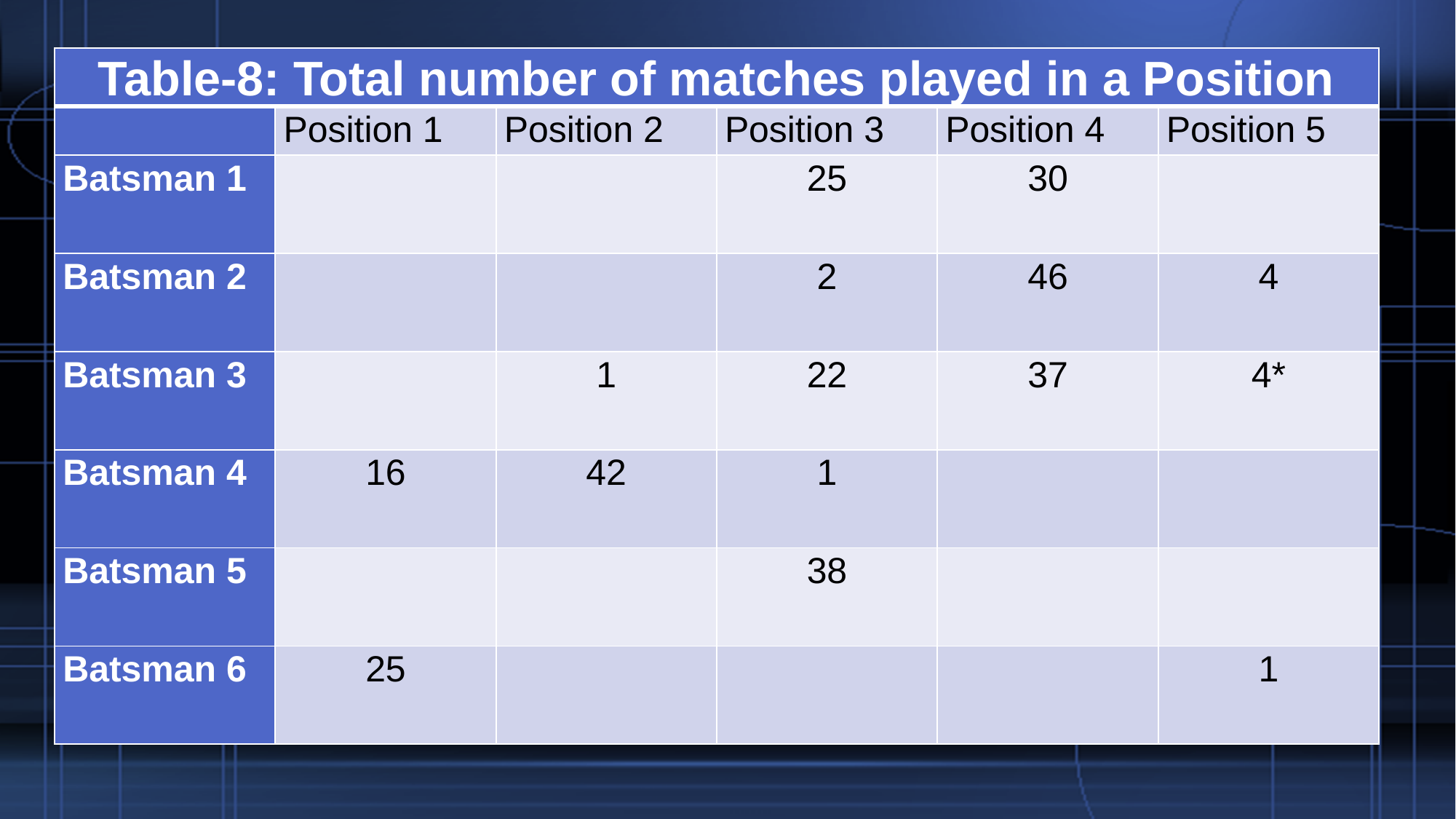

| Table-8: Total number of matches played in a Position |  |  |  |  |  |
| --- | --- | --- | --- | --- | --- |
|  | Position 1 | Position 2 | Position 3 | Position 4 | Position 5 |
| Batsman 1 |  |  | 25 | 30 |  |
| Batsman 2 |  |  | 2 | 46 | 4 |
| Batsman 3 |  | 1 | 22 | 37 | 4\* |
| Batsman 4 | 16 | 42 | 1 |  |  |
| Batsman 5 |  |  | 38 |  |  |
| Batsman 6 | 25 |  |  |  | 1 |